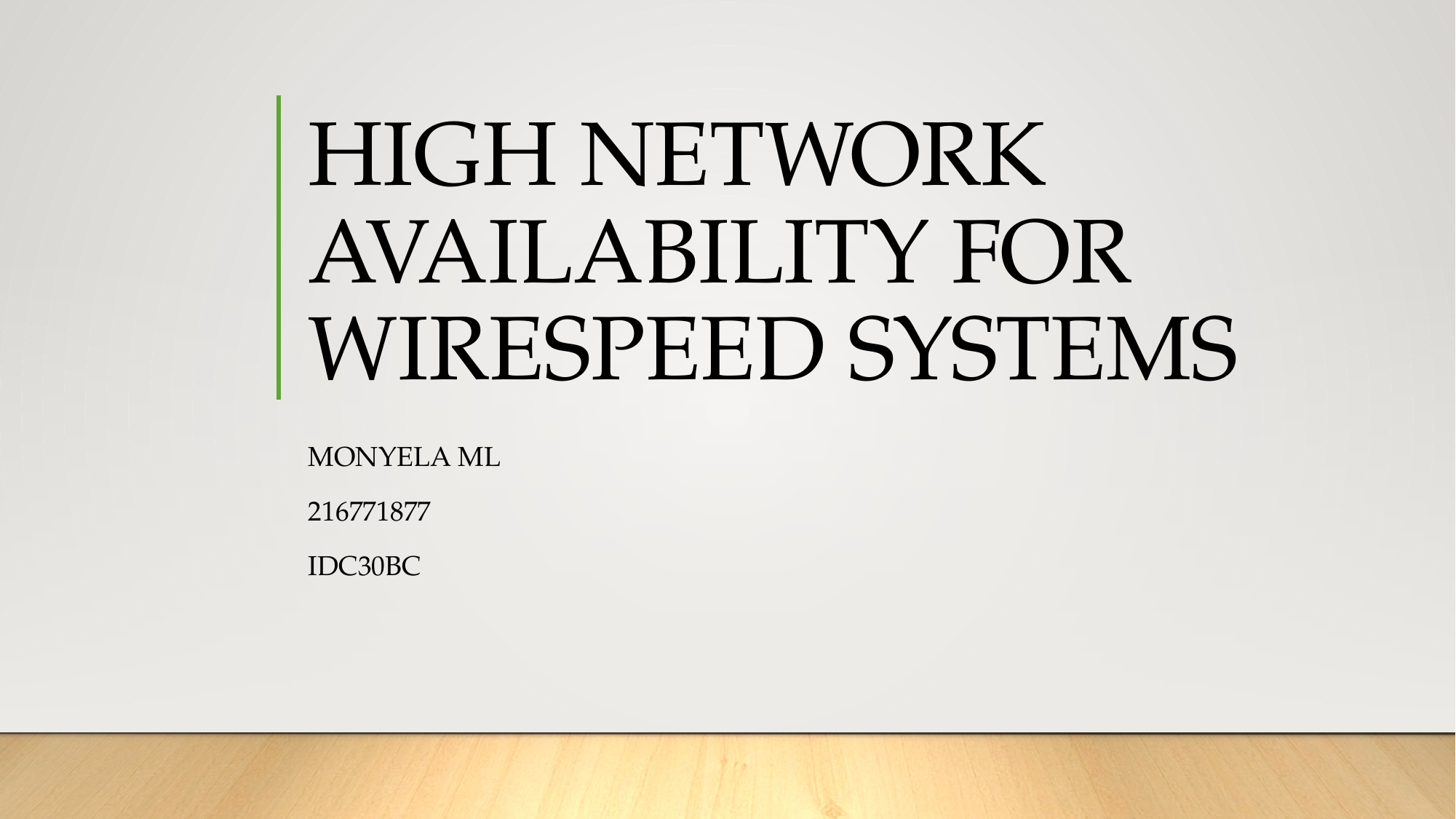

# HIGH NETWORK AVAILABILITY FOR WIRESPEED SYSTEMS
MONYELA ML
216771877
IDC30BC